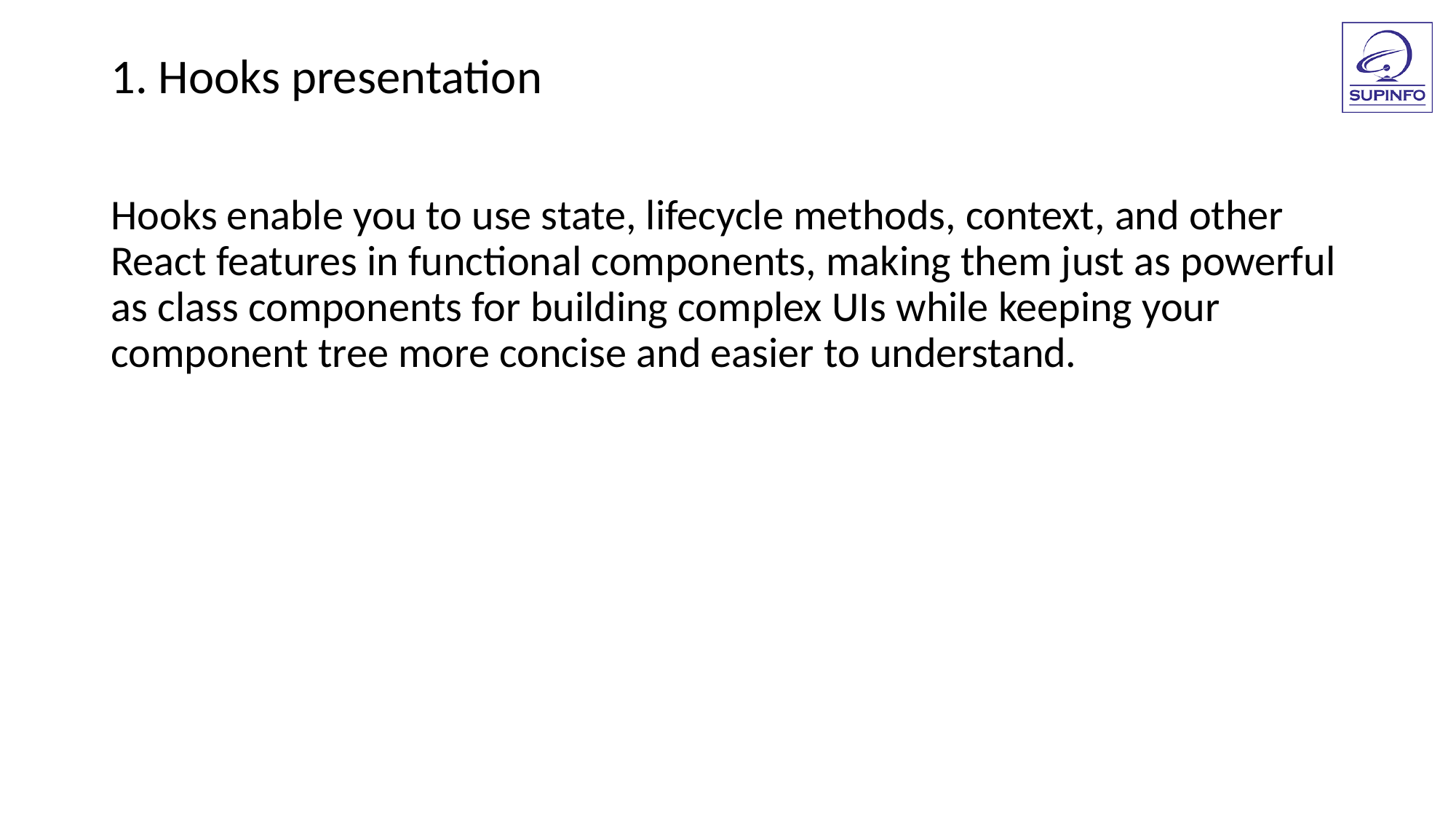

1. Hooks presentation
Hooks enable you to use state, lifecycle methods, context, and other React features in functional components, making them just as powerful as class components for building complex UIs while keeping your component tree more concise and easier to understand.